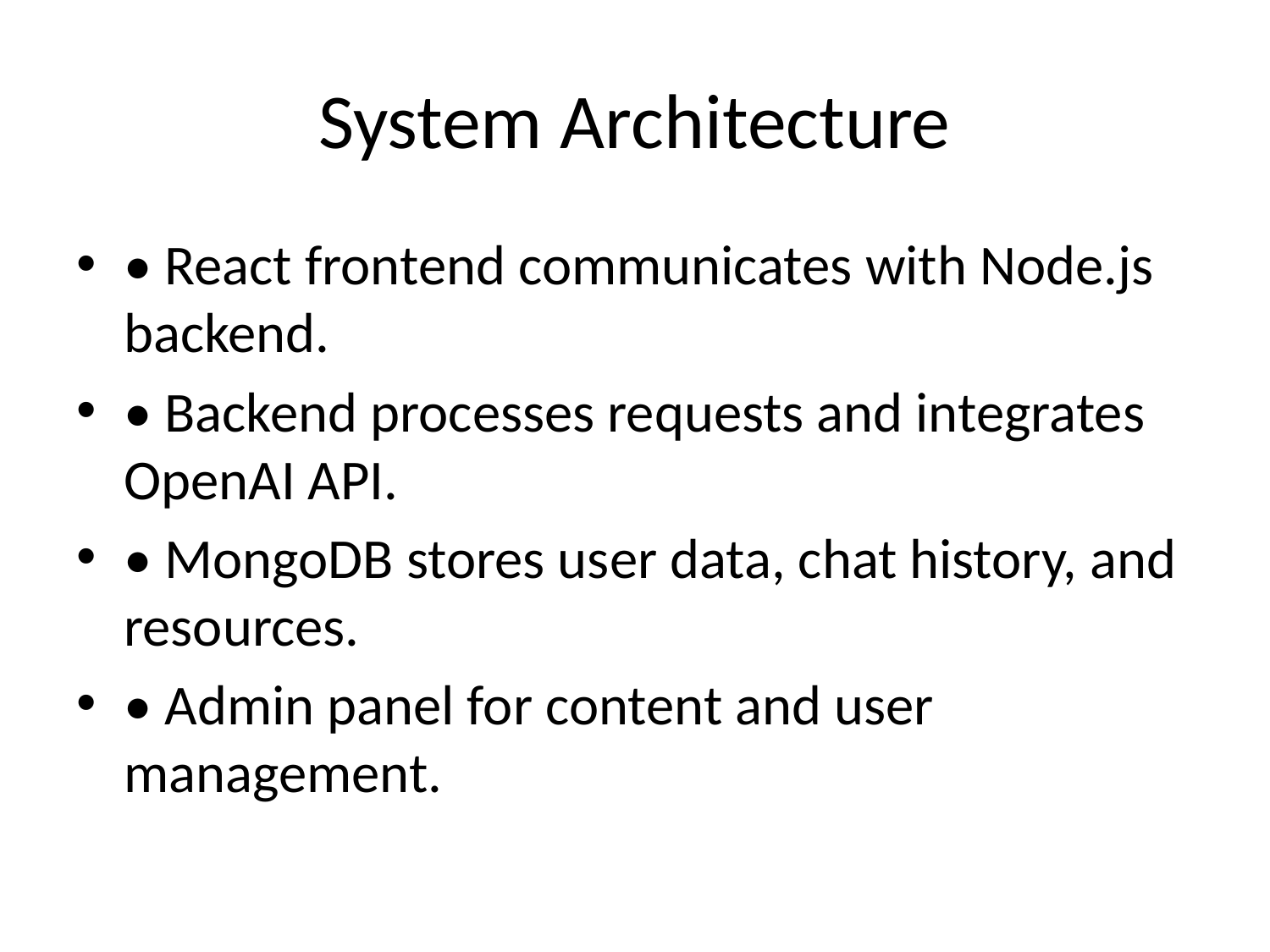

# System Architecture
• React frontend communicates with Node.js backend.
• Backend processes requests and integrates OpenAI API.
• MongoDB stores user data, chat history, and resources.
• Admin panel for content and user management.